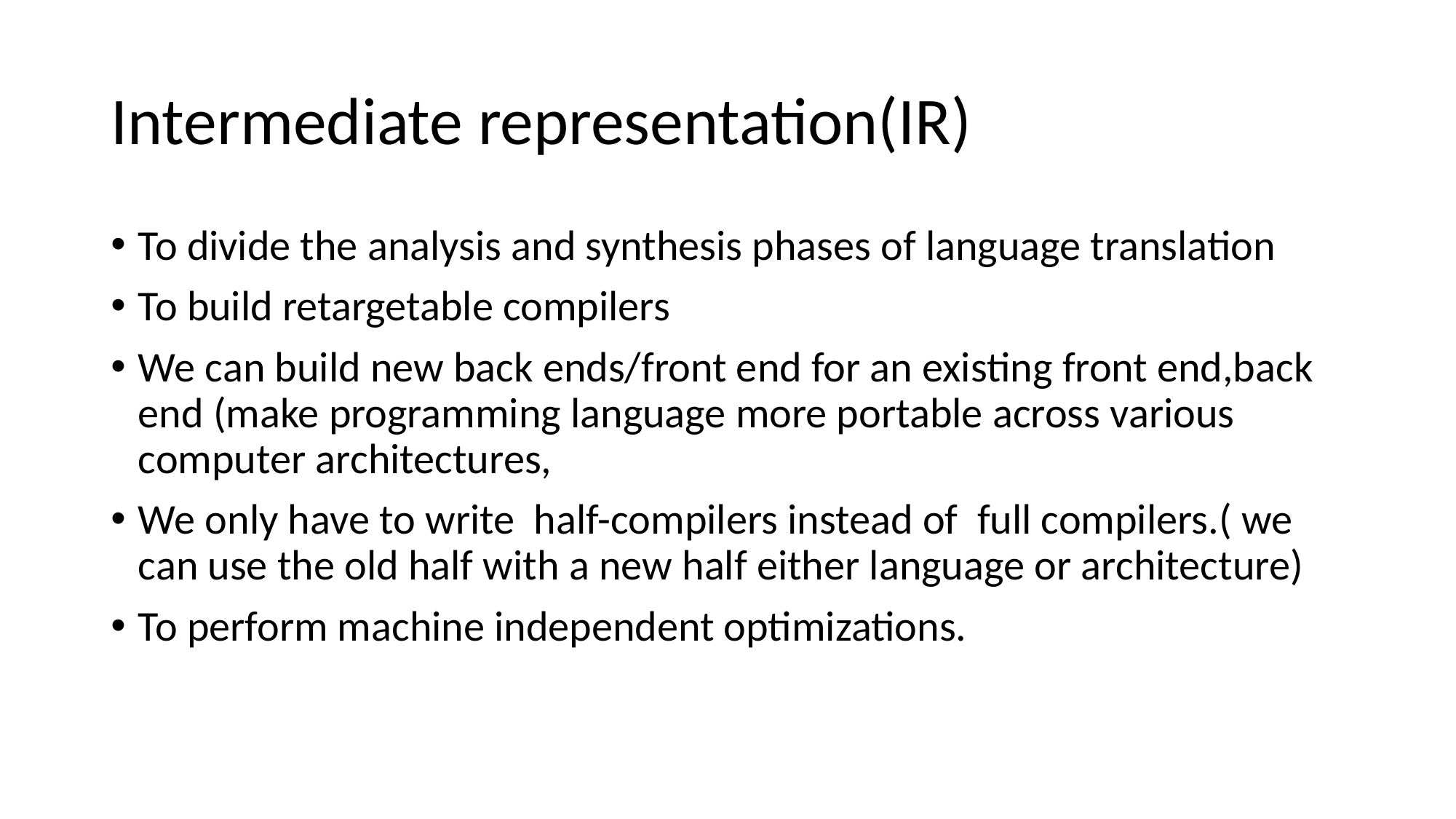

# Intermediate representation(IR)
To divide the analysis and synthesis phases of language translation
To build retargetable compilers
We can build new back ends/front end for an existing front end,back end (make programming language more portable across various computer architectures,
We only have to write  half-compilers instead of  full compilers.( we can use the old half with a new half either language or architecture)
To perform machine independent optimizations.